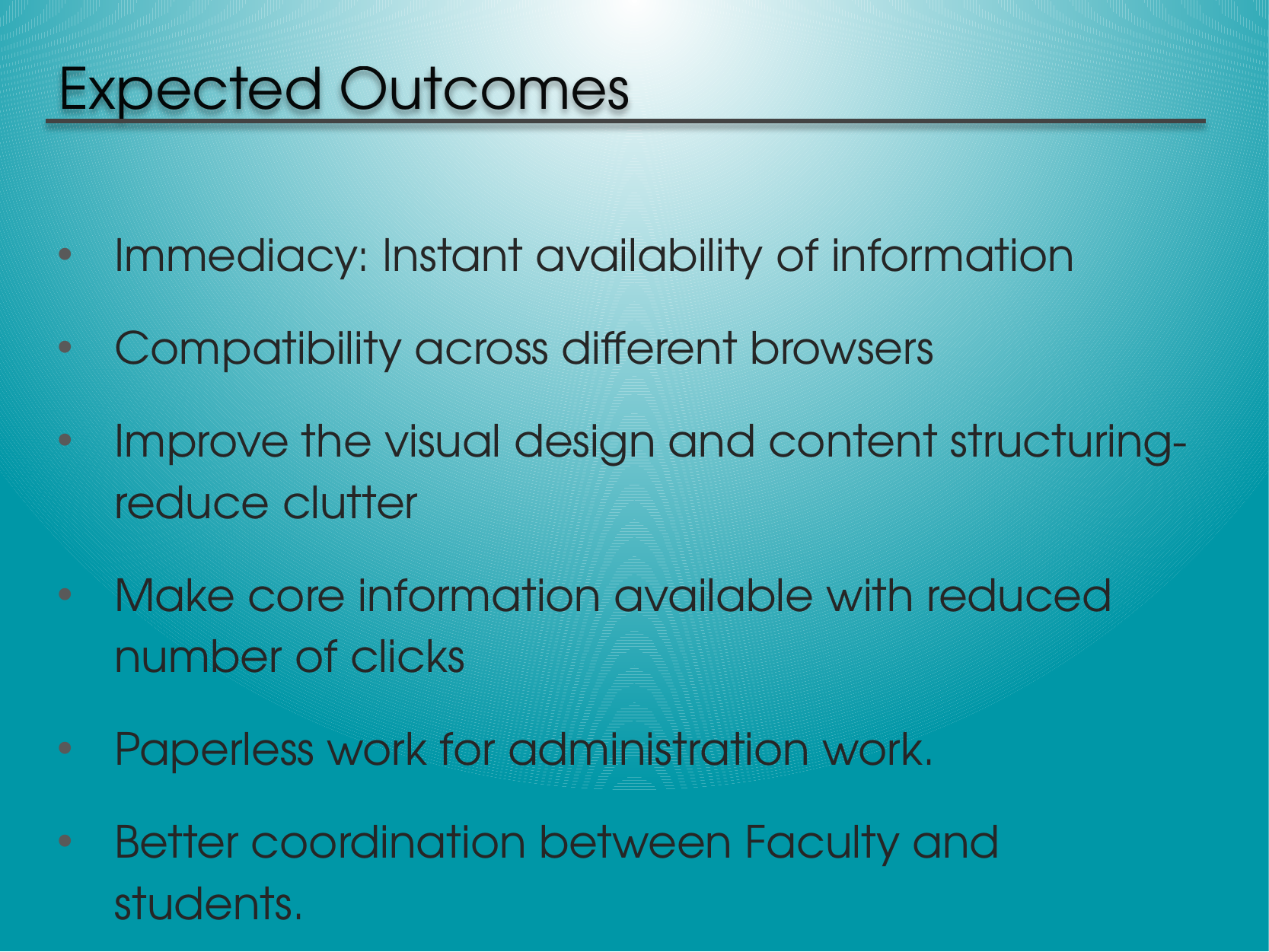

# Expected Outcomes
Immediacy: Instant availability of information
Compatibility across different browsers
Improve the visual design and content structuring-reduce clutter
Make core information available with reduced number of clicks
Paperless work for administration work.
Better coordination between Faculty and students.